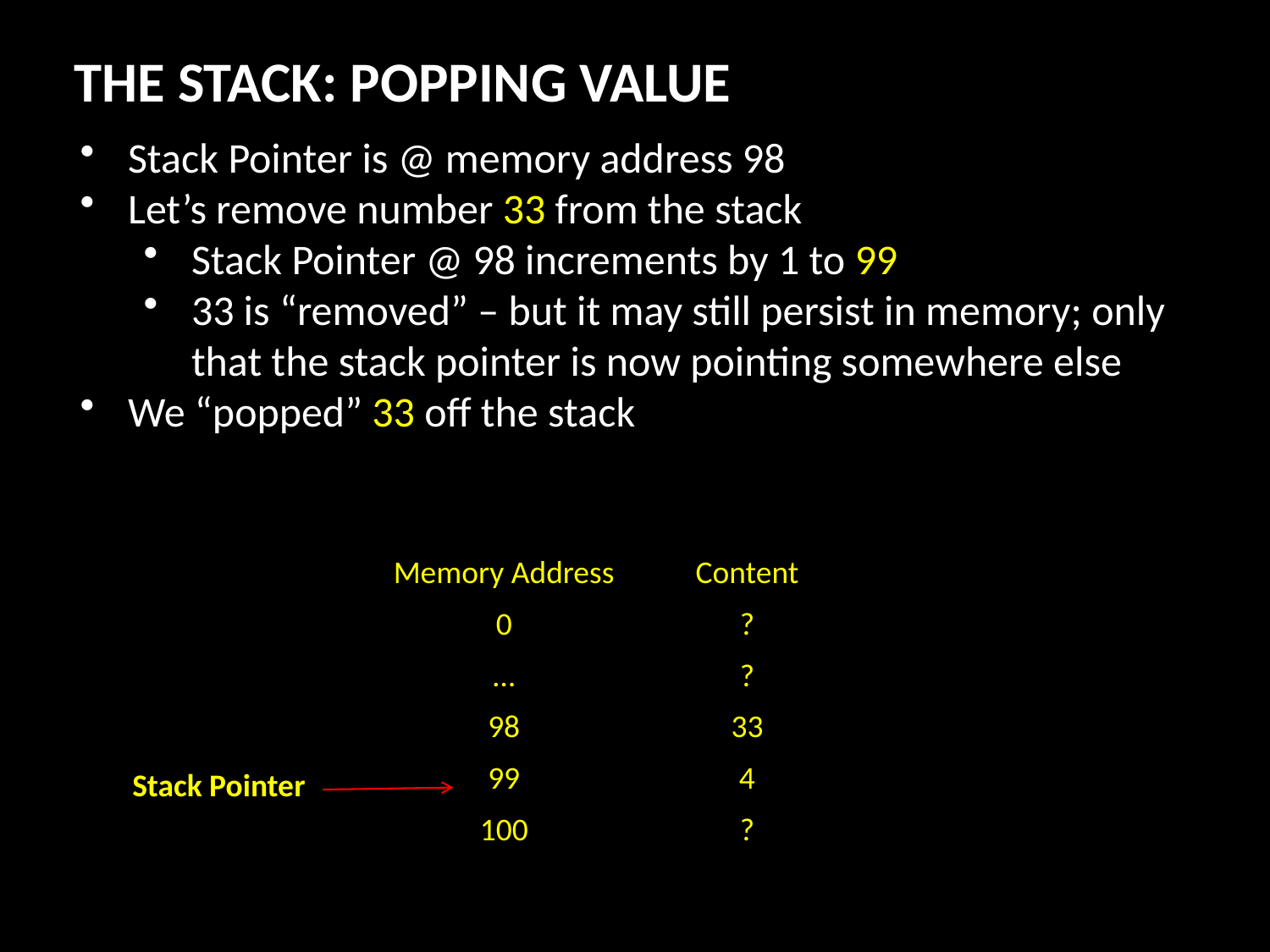

THE STACK: POPPING VALUE
Stack Pointer is @ memory address 98
Let’s remove number 33 from the stack
Stack Pointer @ 98 increments by 1 to 99
33 is “removed” – but it may still persist in memory; only that the stack pointer is now pointing somewhere else
We “popped” 33 off the stack
| Memory Address | Content |
| --- | --- |
| 0 | ? |
| … | ? |
| 98 | 33 |
| 99 | 4 |
| 100 | ? |
Stack Pointer